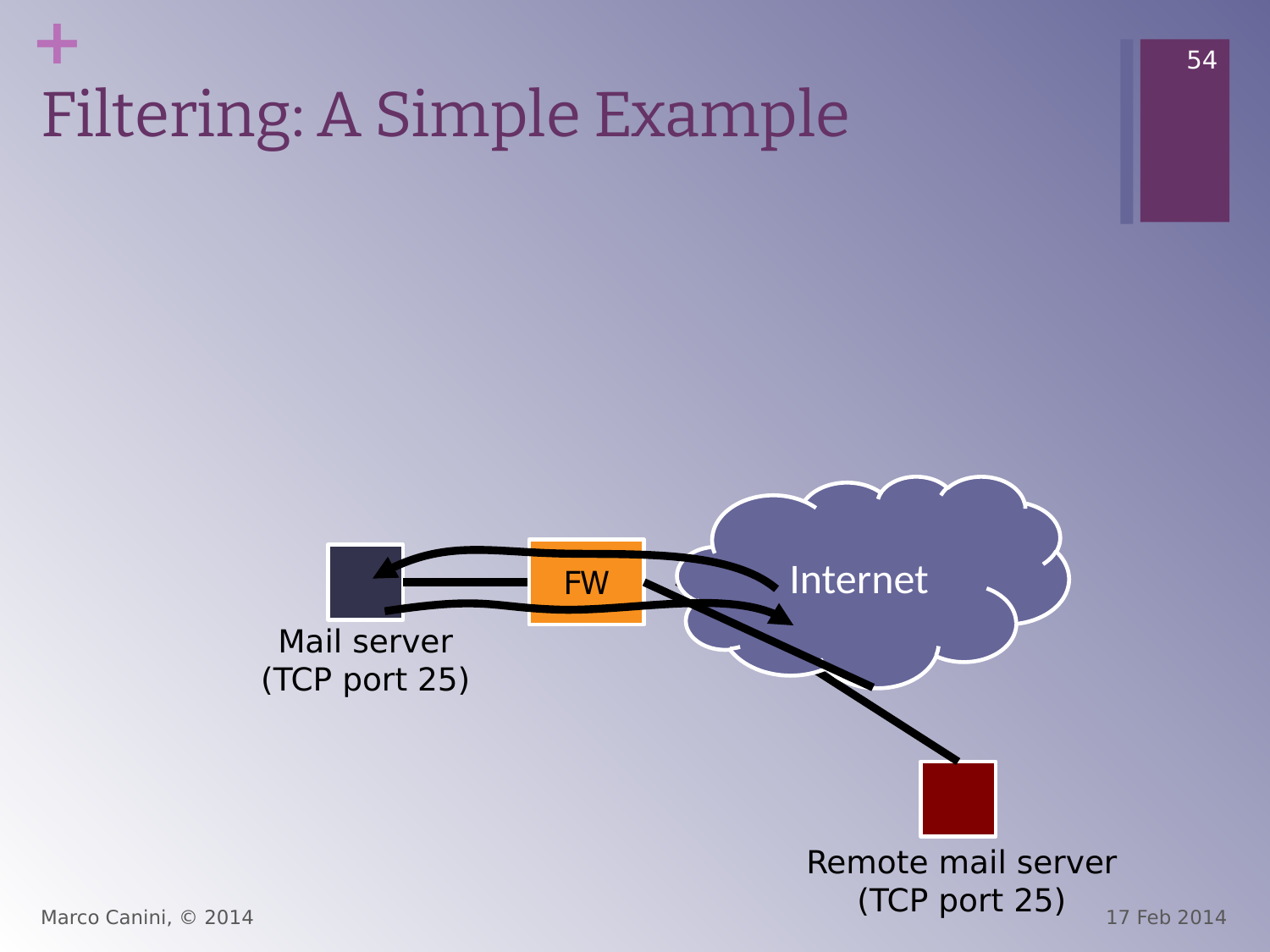

54
# Filtering: A Simple Example
Internet
FW

Mail server
(TCP port 25)

Remote mail server
(TCP port 25)
Marco Canini, © 2014
17 Feb 2014